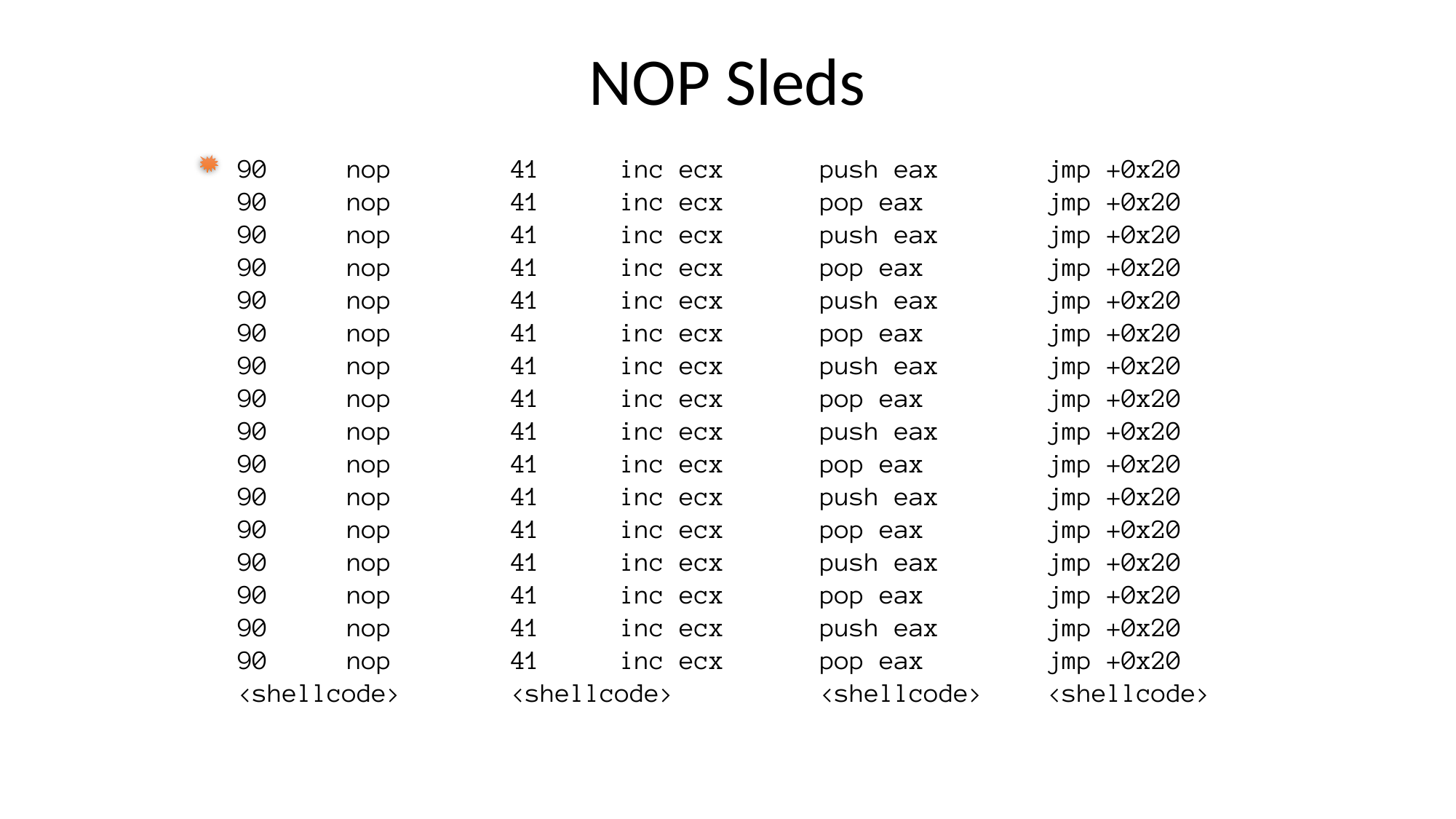

NOP Sleds
90	nop
90	nop
90	nop
90	nop
90	nop
90	nop
90	nop
90	nop
90	nop
90	nop
90	nop
90	nop
90	nop
90	nop
90	nop
90	nop
<shellcode>
41	inc ecx
41	inc ecx
41	inc ecx
41	inc ecx
41	inc ecx
41	inc ecx
41	inc ecx
41	inc ecx
41	inc ecx
41	inc ecx
41	inc ecx
41	inc ecx
41	inc ecx
41	inc ecx
41	inc ecx
41	inc ecx
<shellcode>
push eax
pop eax
push eax
pop eax
push eax
pop eax
push eax
pop eax
push eax
pop eax
push eax
pop eax
push eax
pop eax
push eax
pop eax
<shellcode>
jmp +0x20
jmp +0x20
jmp +0x20
jmp +0x20
jmp +0x20
jmp +0x20
jmp +0x20
jmp +0x20
jmp +0x20
jmp +0x20
jmp +0x20
jmp +0x20
jmp +0x20
jmp +0x20
jmp +0x20
jmp +0x20
<shellcode>